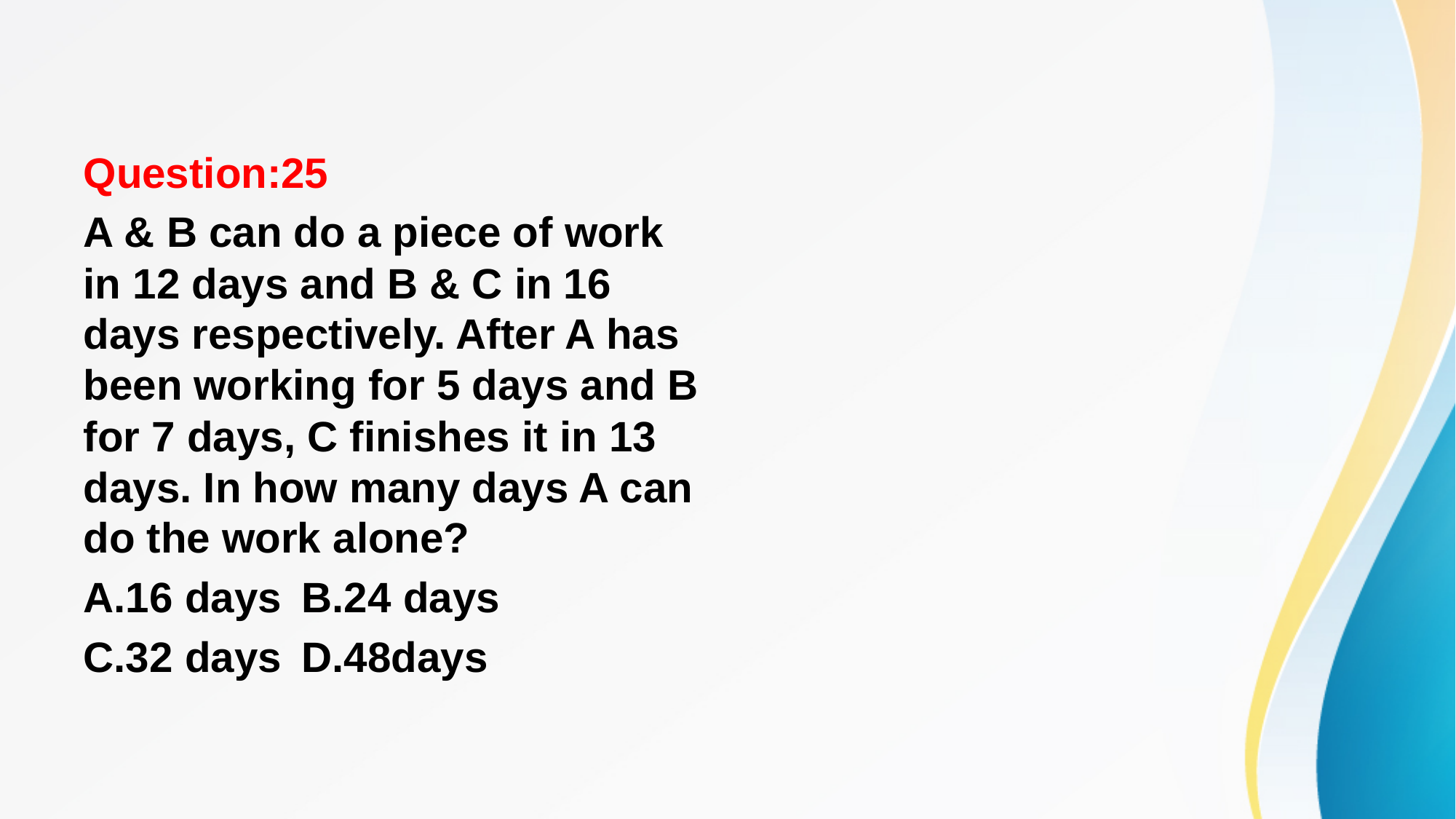

#
Question:25
A & B can do a piece of work in 12 days and B & C in 16 days respectively. After A has been working for 5 days and B for 7 days, C finishes it in 13 days. In how many days A can do the work alone?
A.16 days	B.24 days
C.32 days	D.48days